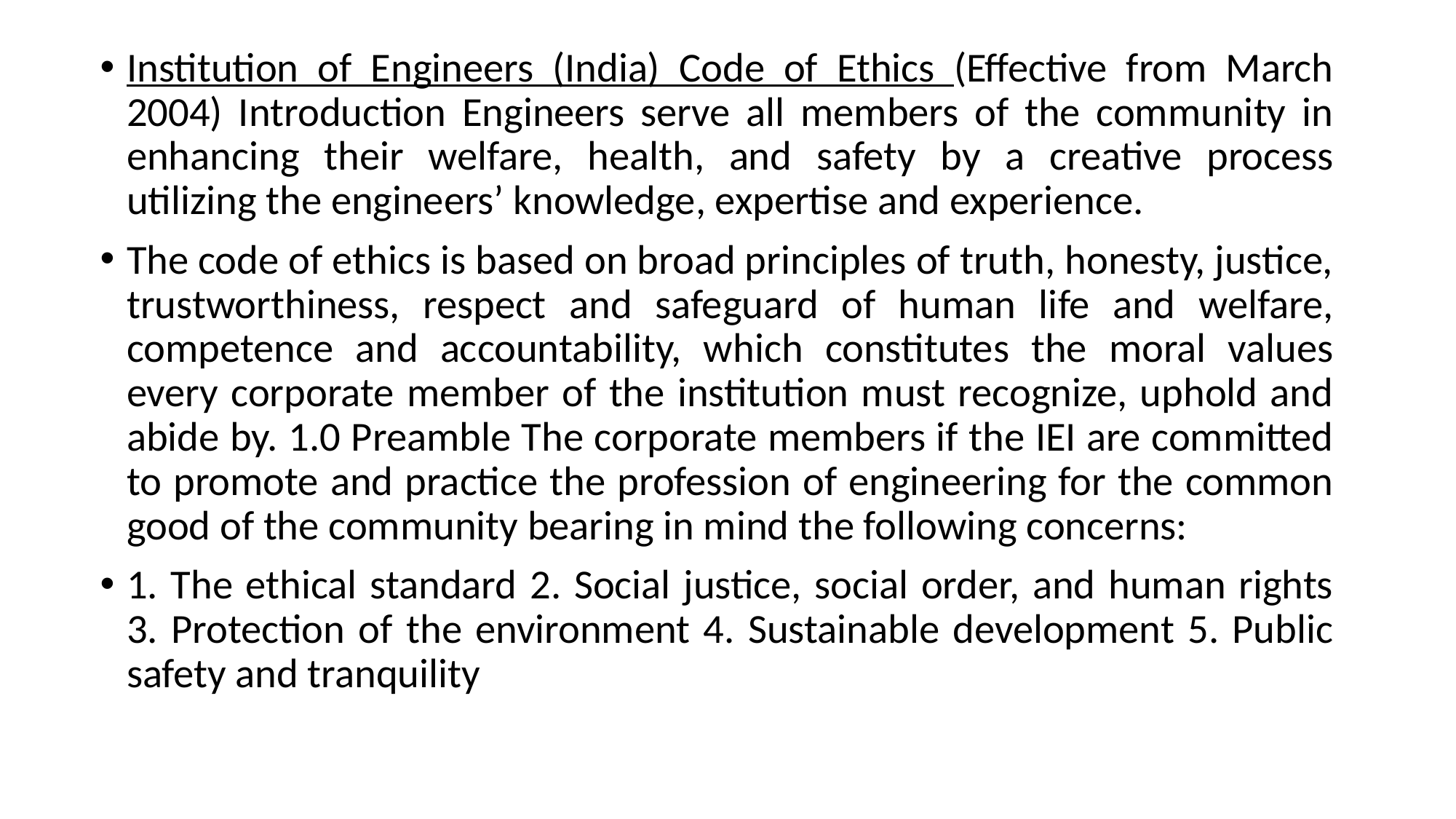

Institution of Engineers (India) Code of Ethics (Effective from March 2004) Introduction Engineers serve all members of the community in enhancing their welfare, health, and safety by a creative process utilizing the engineers’ knowledge, expertise and experience.
The code of ethics is based on broad principles of truth, honesty, justice, trustworthiness, respect and safeguard of human life and welfare, competence and accountability, which constitutes the moral values every corporate member of the institution must recognize, uphold and abide by. 1.0 Preamble The corporate members if the IEI are committed to promote and practice the profession of engineering for the common good of the community bearing in mind the following concerns:
1. The ethical standard 2. Social justice, social order, and human rights 3. Protection of the environment 4. Sustainable development 5. Public safety and tranquility